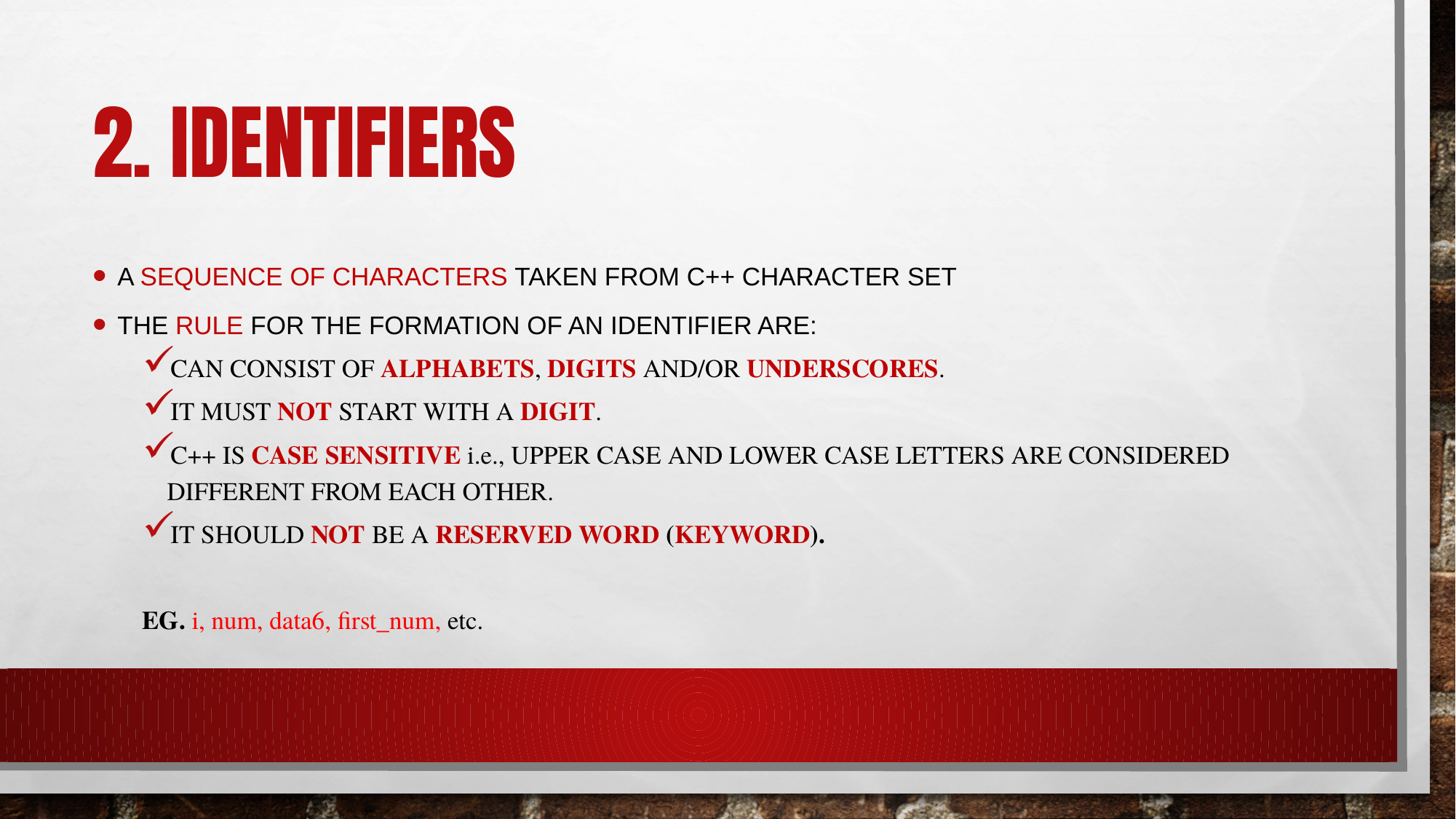

# 2. identifiers
a sequence of characters taken from C++ character set
The rule for the formation of an identifier are:
can consist of alphabets, digits and/or underscores.
It must not start with a digit.
C++ is case sensitive i.e., UPPER CASE AND LOWER CASE LETTERS ARE CONSIDERED DIFFERENT FROM EACH OTHER.
It should not be a reserved word (keyword).

Eg. i, num, data6, first_num, etc.